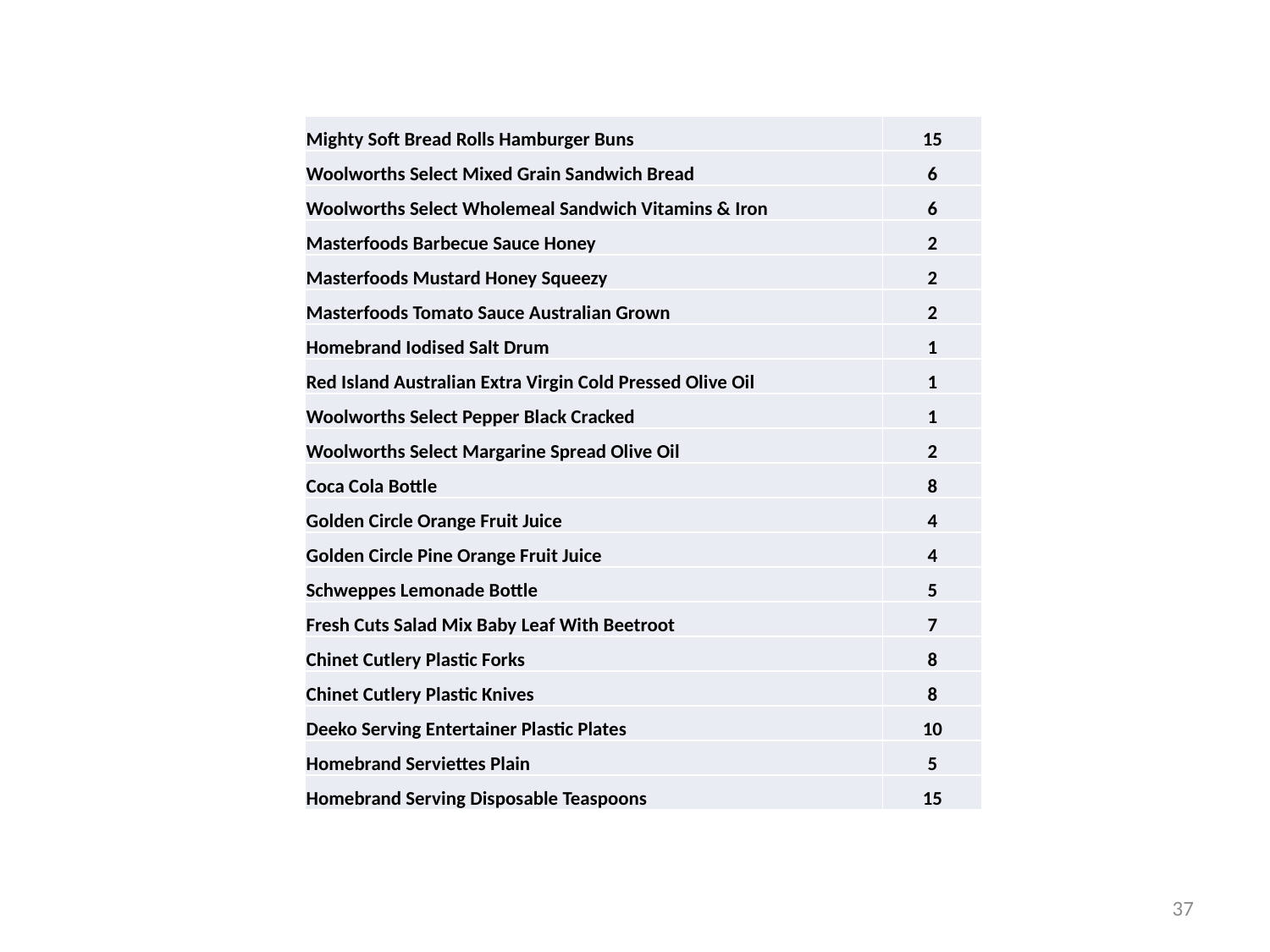

| Mighty Soft Bread Rolls Hamburger Buns | 15 |
| --- | --- |
| Woolworths Select Mixed Grain Sandwich Bread | 6 |
| Woolworths Select Wholemeal Sandwich Vitamins & Iron | 6 |
| Masterfoods Barbecue Sauce Honey | 2 |
| Masterfoods Mustard Honey Squeezy | 2 |
| Masterfoods Tomato Sauce Australian Grown | 2 |
| Homebrand Iodised Salt Drum | 1 |
| Red Island Australian Extra Virgin Cold Pressed Olive Oil | 1 |
| Woolworths Select Pepper Black Cracked | 1 |
| Woolworths Select Margarine Spread Olive Oil | 2 |
| Coca Cola Bottle | 8 |
| Golden Circle Orange Fruit Juice | 4 |
| Golden Circle Pine Orange Fruit Juice | 4 |
| Schweppes Lemonade Bottle | 5 |
| Fresh Cuts Salad Mix Baby Leaf With Beetroot | 7 |
| Chinet Cutlery Plastic Forks | 8 |
| Chinet Cutlery Plastic Knives | 8 |
| Deeko Serving Entertainer Plastic Plates | 10 |
| Homebrand Serviettes Plain | 5 |
| Homebrand Serving Disposable Teaspoons | 15 |
37